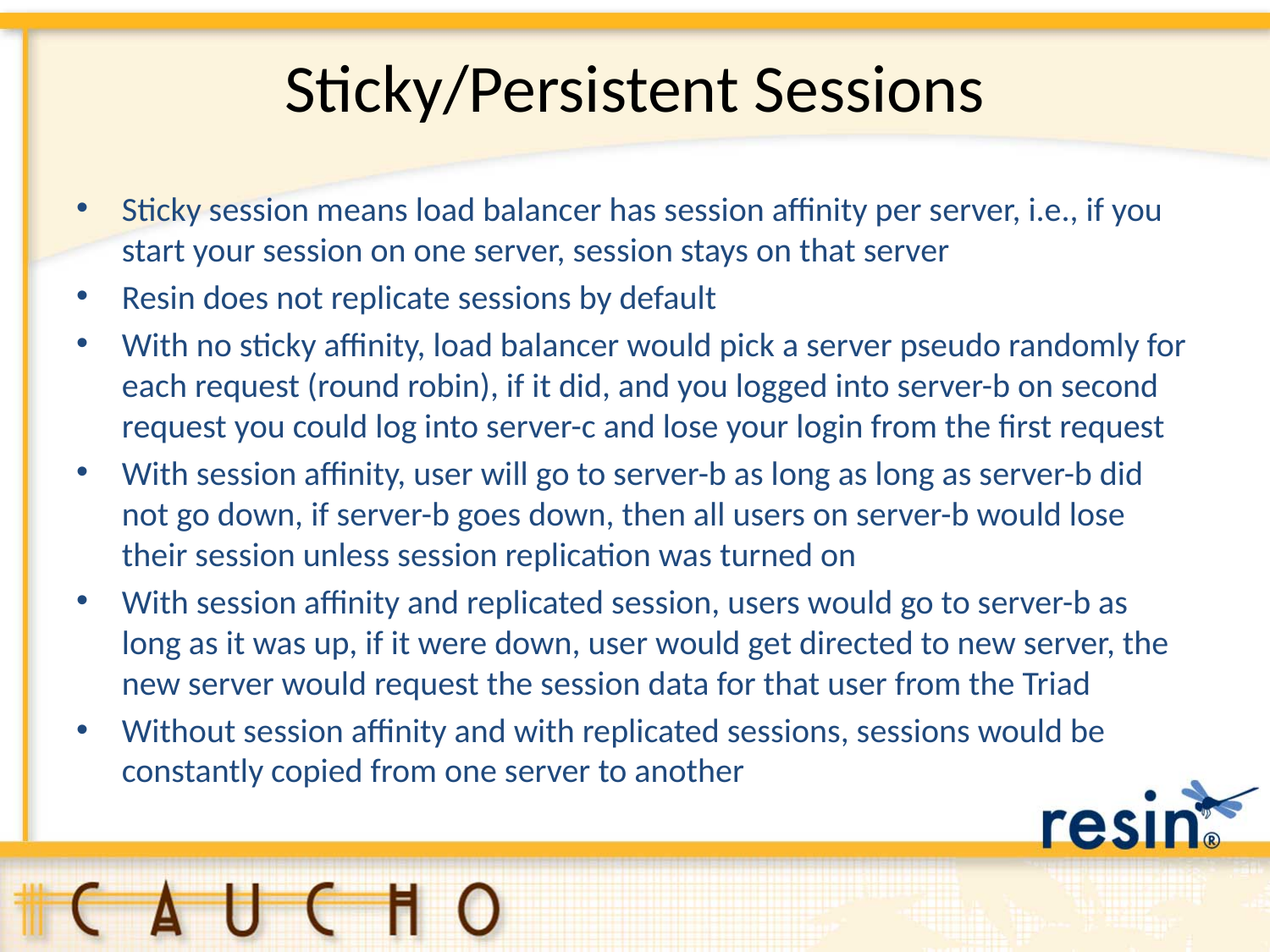

# Sticky/Persistent Sessions
Sticky session means load balancer has session affinity per server, i.e., if you start your session on one server, session stays on that server
Resin does not replicate sessions by default
With no sticky affinity, load balancer would pick a server pseudo randomly for each request (round robin), if it did, and you logged into server-b on second request you could log into server-c and lose your login from the first request
With session affinity, user will go to server-b as long as long as server-b did not go down, if server-b goes down, then all users on server-b would lose their session unless session replication was turned on
With session affinity and replicated session, users would go to server-b as long as it was up, if it were down, user would get directed to new server, the new server would request the session data for that user from the Triad
Without session affinity and with replicated sessions, sessions would be constantly copied from one server to another